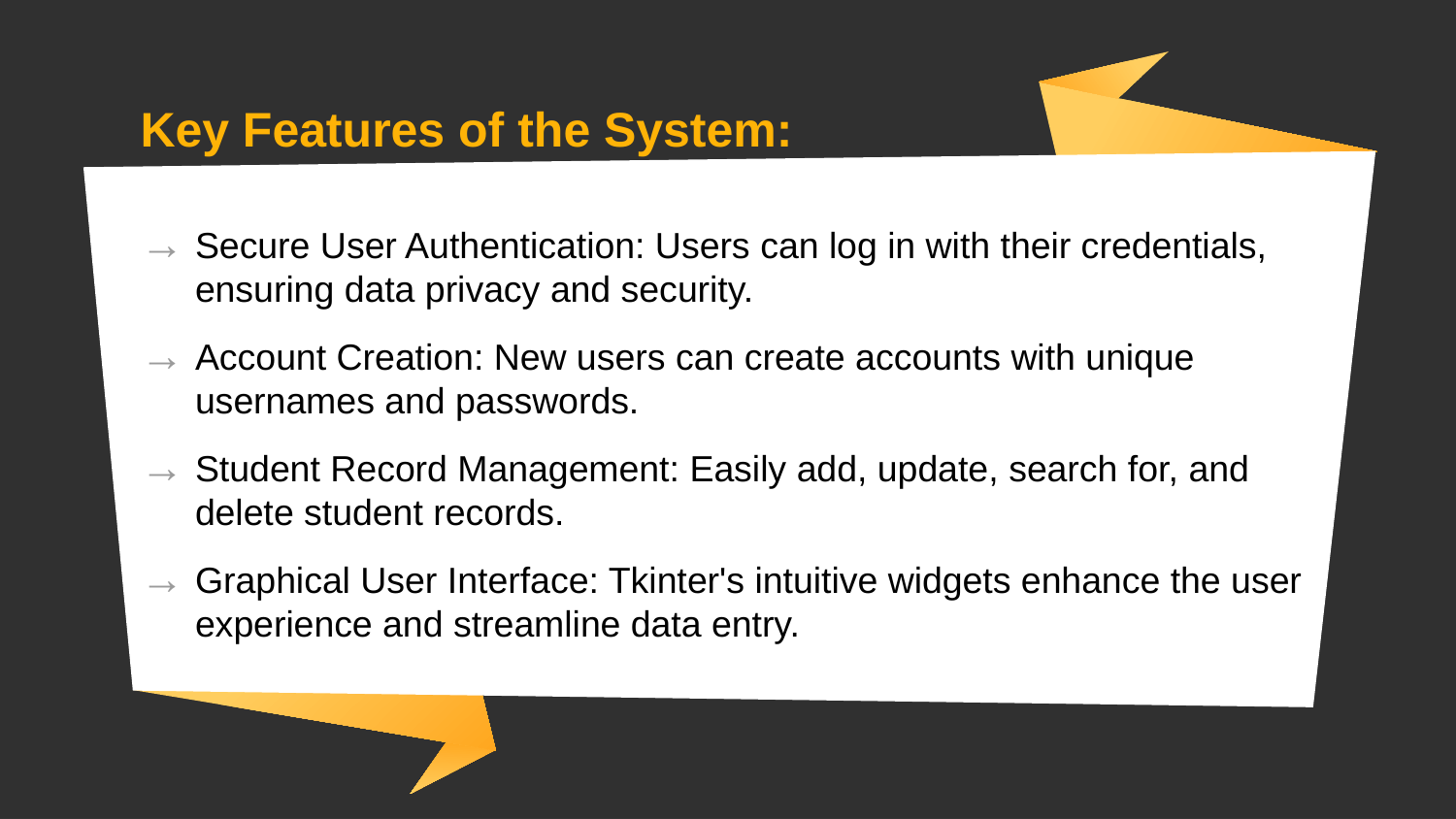

# Key Features of the System:
Secure User Authentication: Users can log in with their credentials, ensuring data privacy and security.
Account Creation: New users can create accounts with unique usernames and passwords.
Student Record Management: Easily add, update, search for, and delete student records.
Graphical User Interface: Tkinter's intuitive widgets enhance the user experience and streamline data entry.